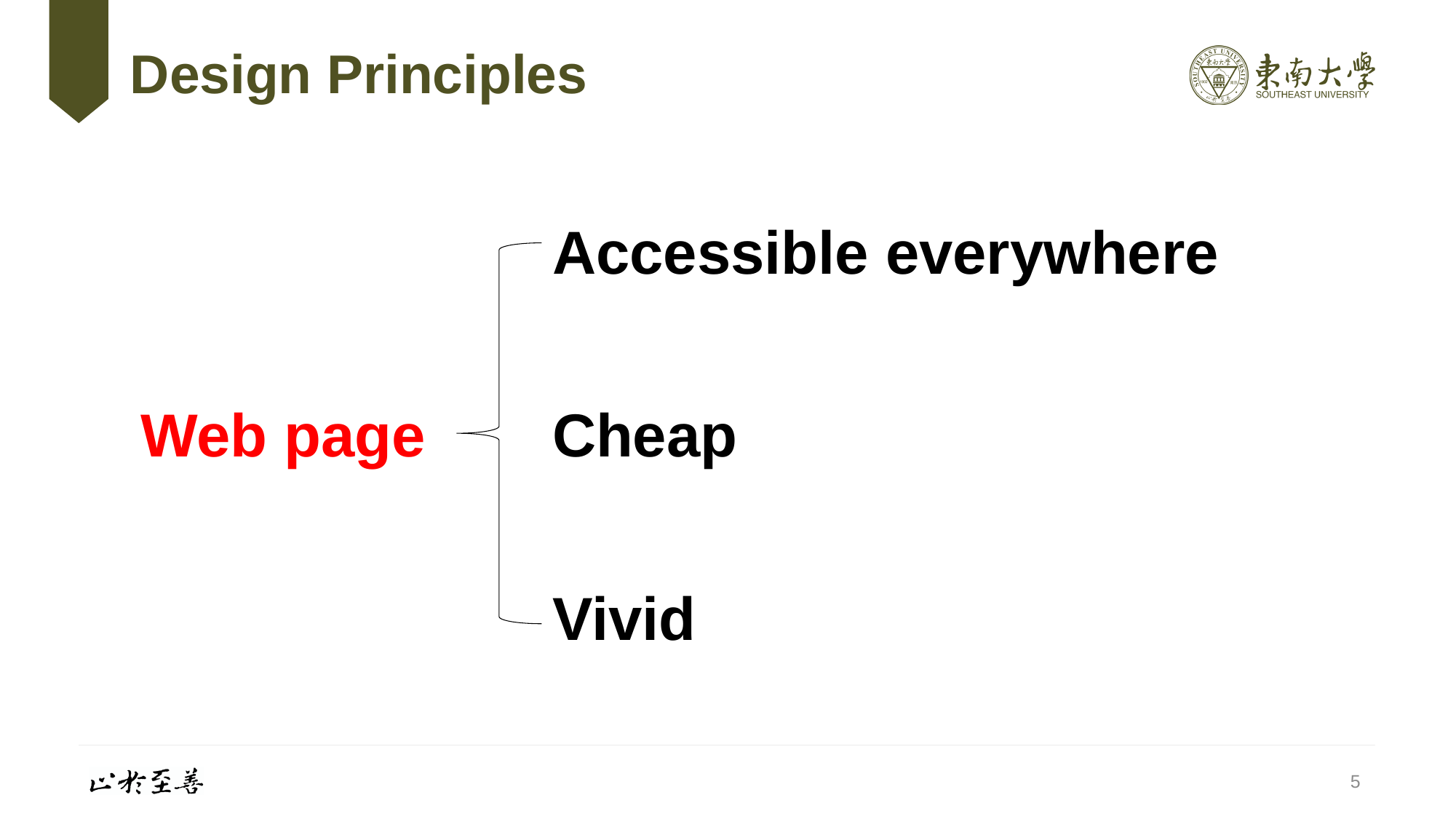

# Design Principles
Accessible everywhere

Cheap
Vivid
Web page
5